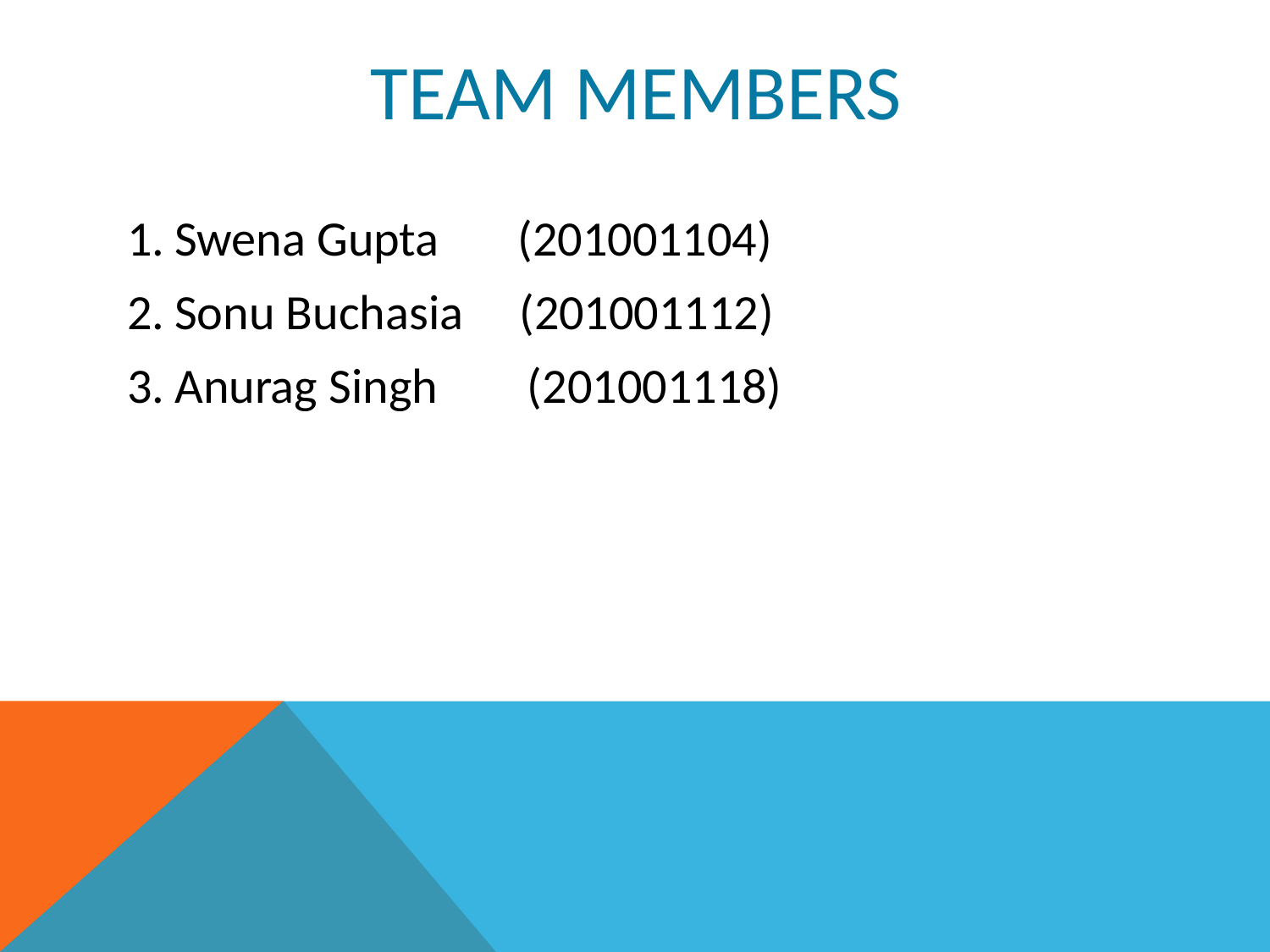

# TEAM MEMBERS

Swena Gupta       (201001104)
Sonu Buchasia     (201001112)
Anurag Singh        (201001118)